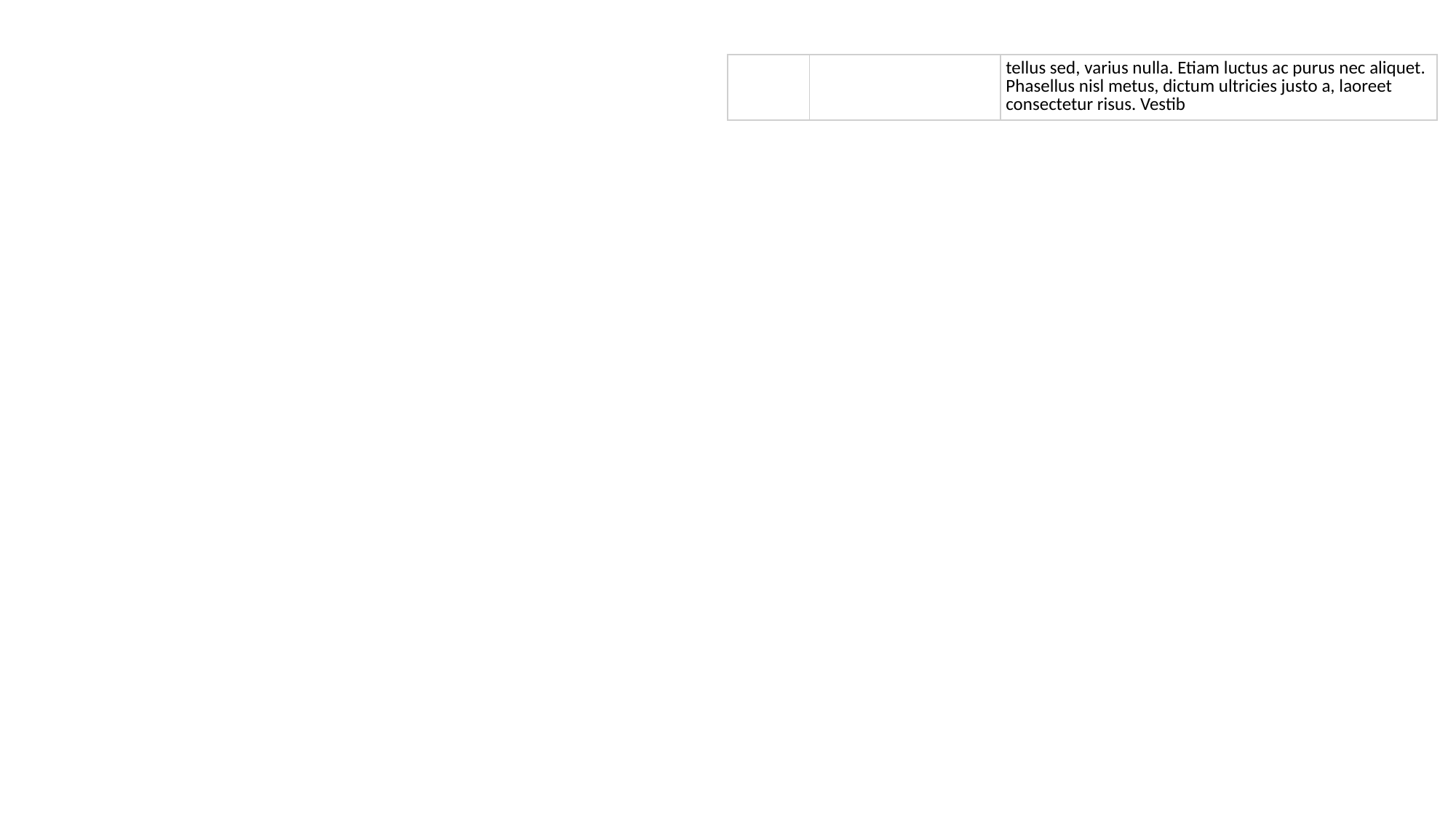

|  |  | tellus sed, varius nulla. Etiam luctus ac purus nec aliquet. Phasellus nisl metus, dictum ultricies justo a, laoreet consectetur risus. Vestib |
| --- | --- | --- |